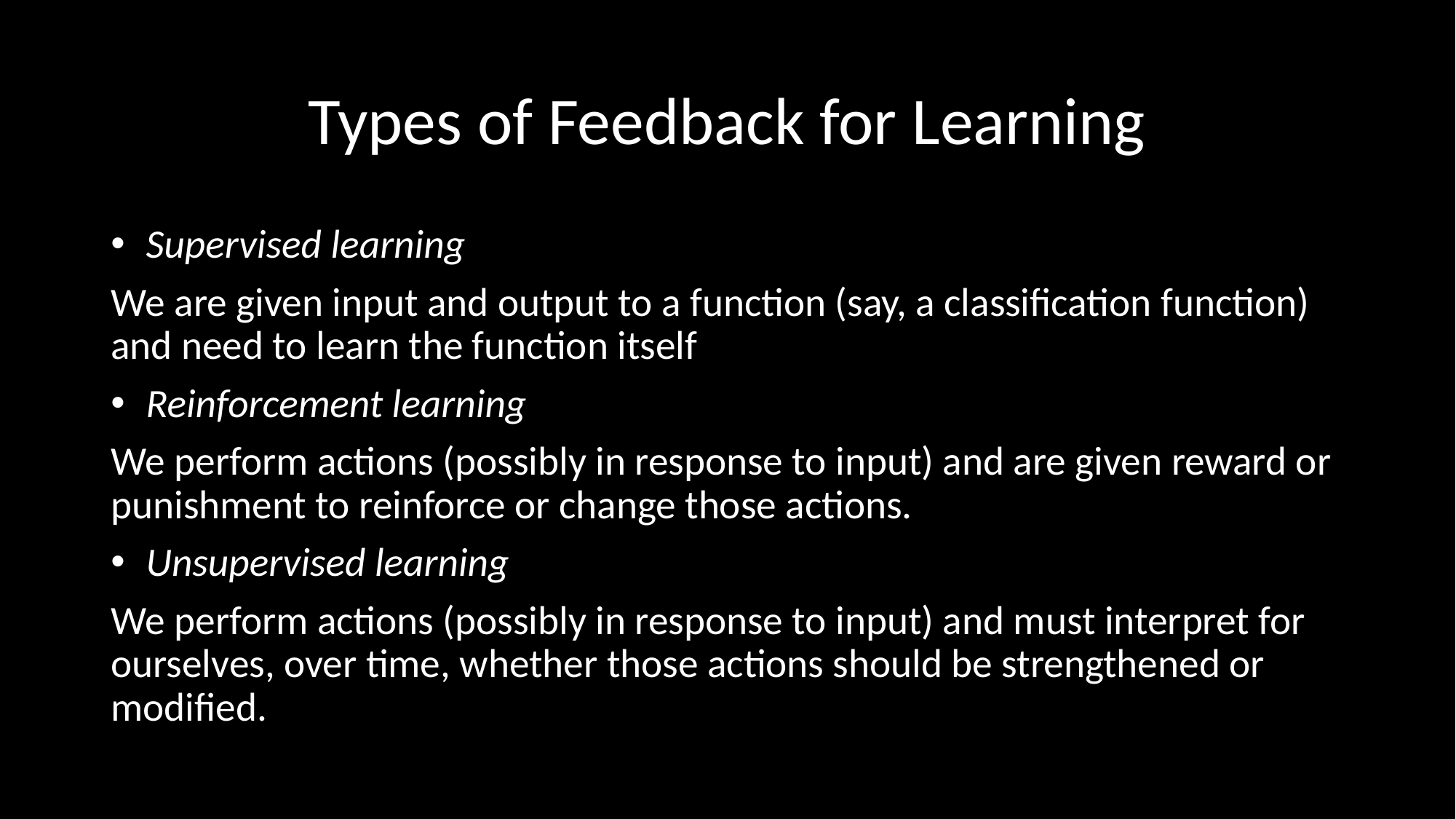

# Types of Feedback for Learning
 Supervised learning
We are given input and output to a function (say, a classification function) and need to learn the function itself
 Reinforcement learning
We perform actions (possibly in response to input) and are given reward or punishment to reinforce or change those actions.
 Unsupervised learning
We perform actions (possibly in response to input) and must interpret for ourselves, over time, whether those actions should be strengthened or modified.